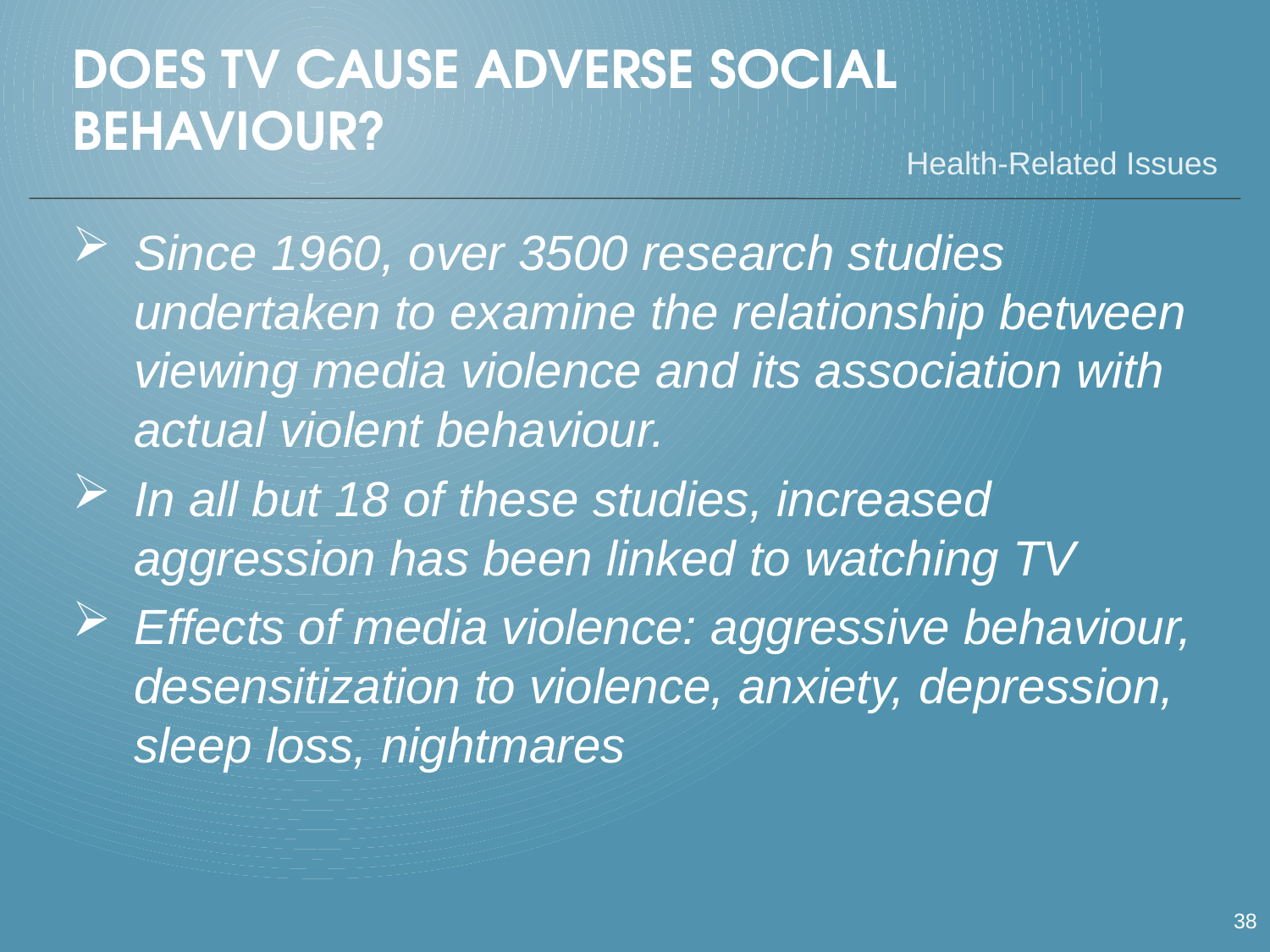

# Does TV Cause Adverse Social Behaviour?
Health-Related Issues
Since 1960, over 3500 research studies undertaken to examine the relationship between viewing media violence and its association with actual violent behaviour.
In all but 18 of these studies, increased aggression has been linked to watching TV
Effects of media violence: aggressive behaviour, desensitization to violence, anxiety, depression, sleep loss, nightmares
38